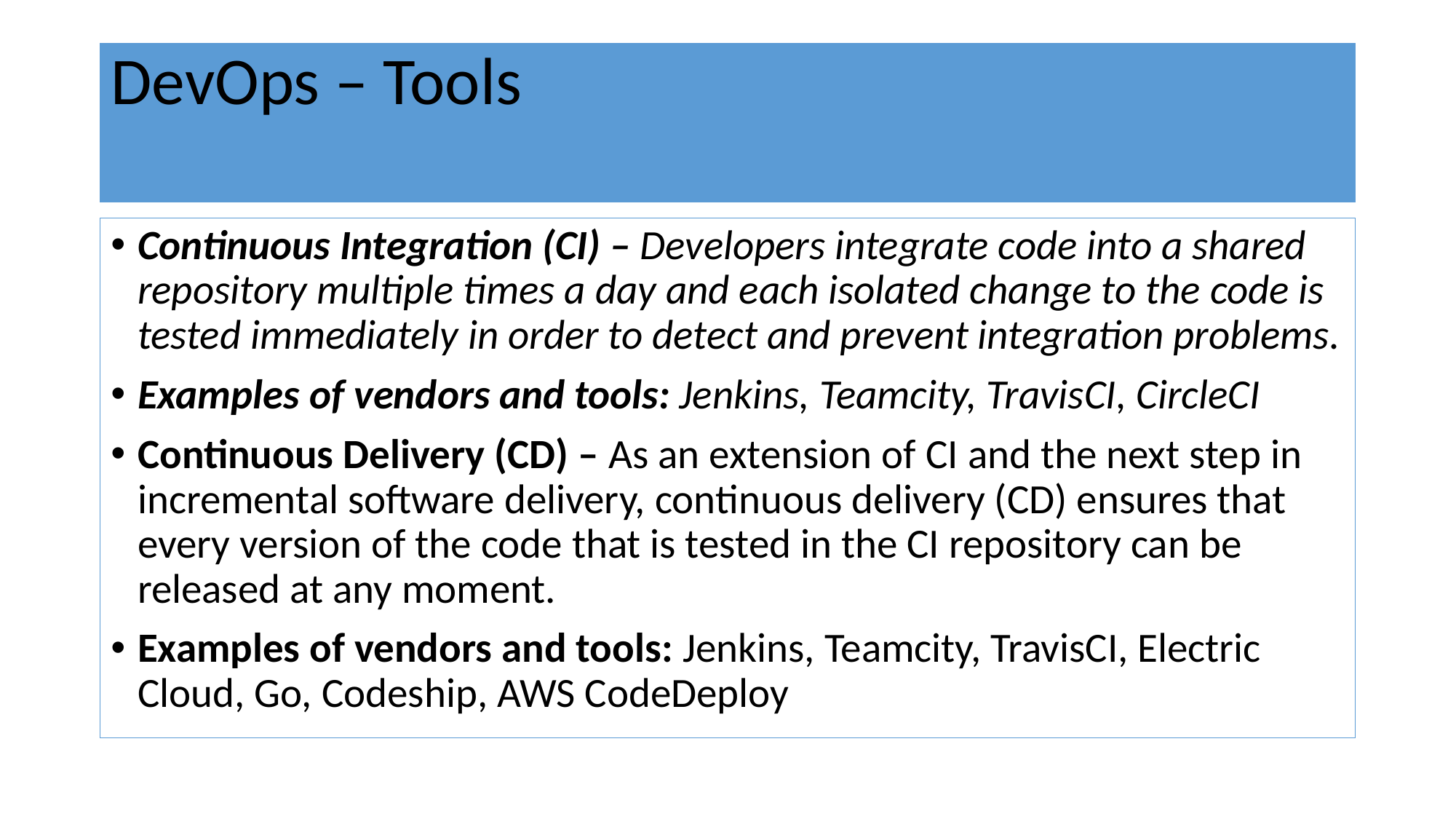

# DevOps – Tools
Continuous Integration (CI) – Developers integrate code into a shared repository multiple times a day and each isolated change to the code is tested immediately in order to detect and prevent integration problems.
Examples of vendors and tools: Jenkins, Teamcity, TravisCI, CircleCI
Continuous Delivery (CD) – As an extension of CI and the next step in incremental software delivery, continuous delivery (CD) ensures that every version of the code that is tested in the CI repository can be released at any moment.
Examples of vendors and tools: Jenkins, Teamcity, TravisCI, Electric Cloud, Go, Codeship, AWS CodeDeploy